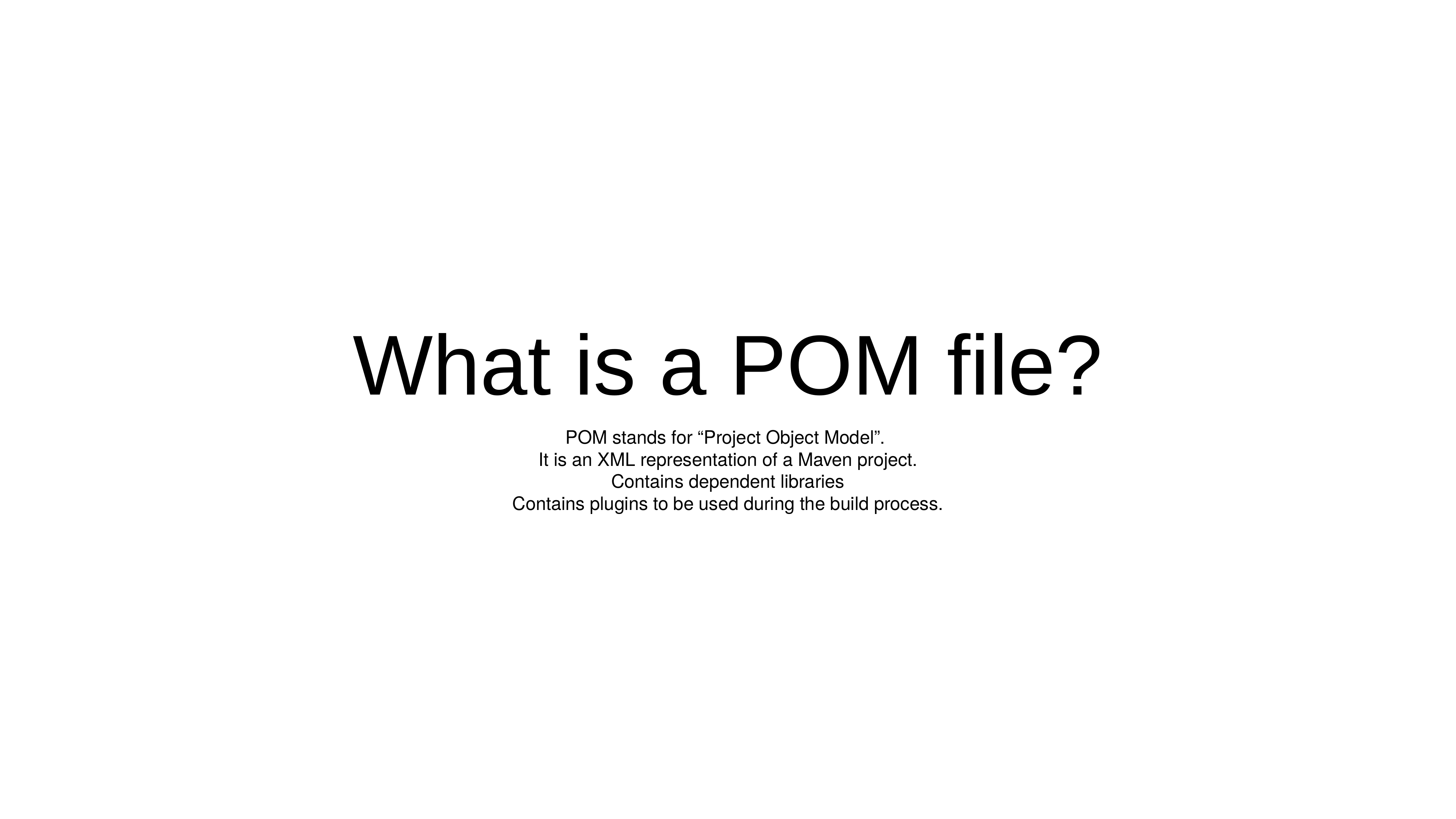

# What is a POM file?
POM stands for “Project Object Model”.
It is an XML representation of a Maven project.
Contains dependent libraries
Contains plugins to be used during the build process.